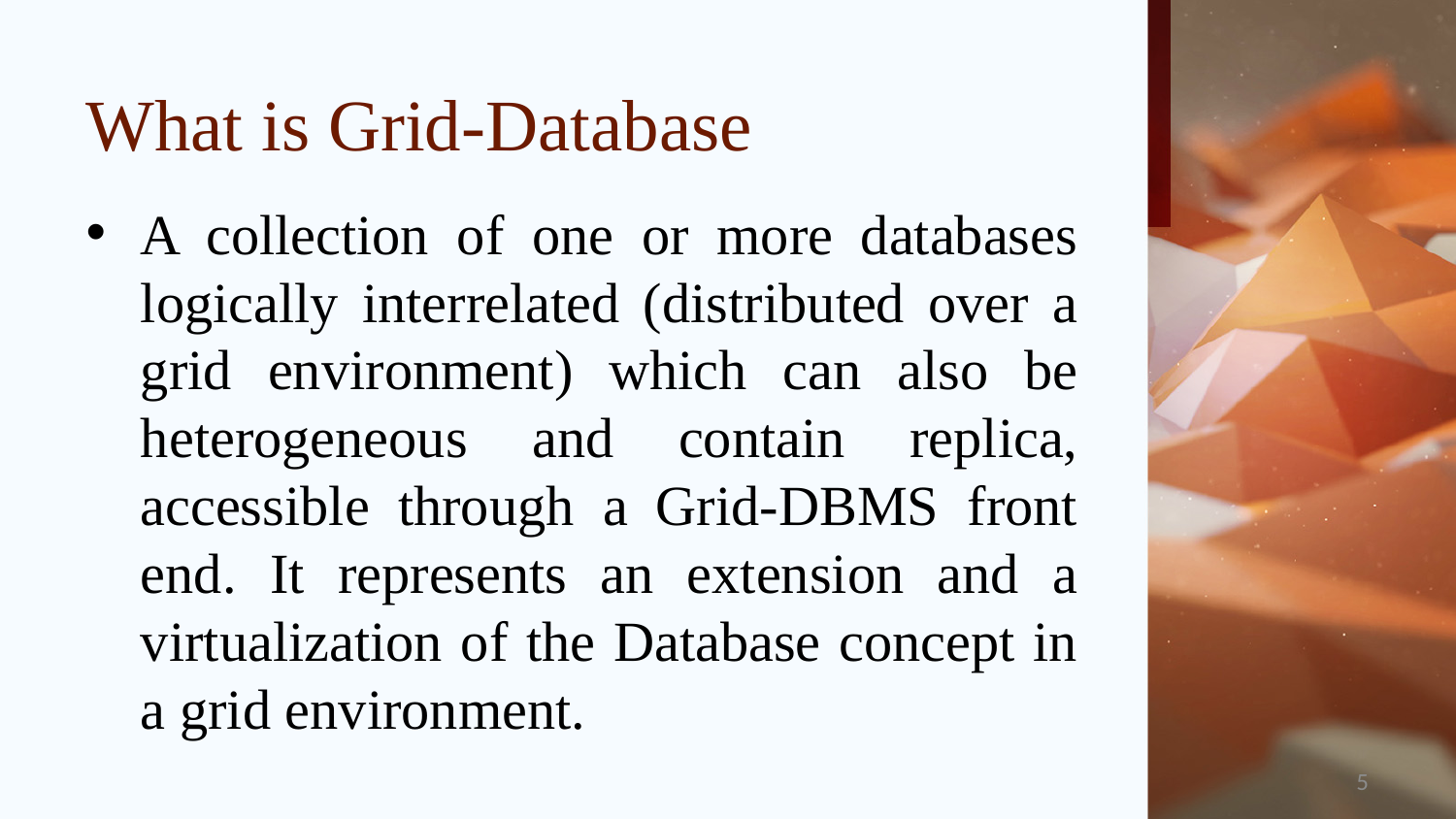

# What is Grid-Database
A collection of one or more databases logically interrelated (distributed over a grid environment) which can also be heterogeneous and contain replica, accessible through a Grid-DBMS front end. It represents an extension and a virtualization of the Database concept in a grid environment.
5